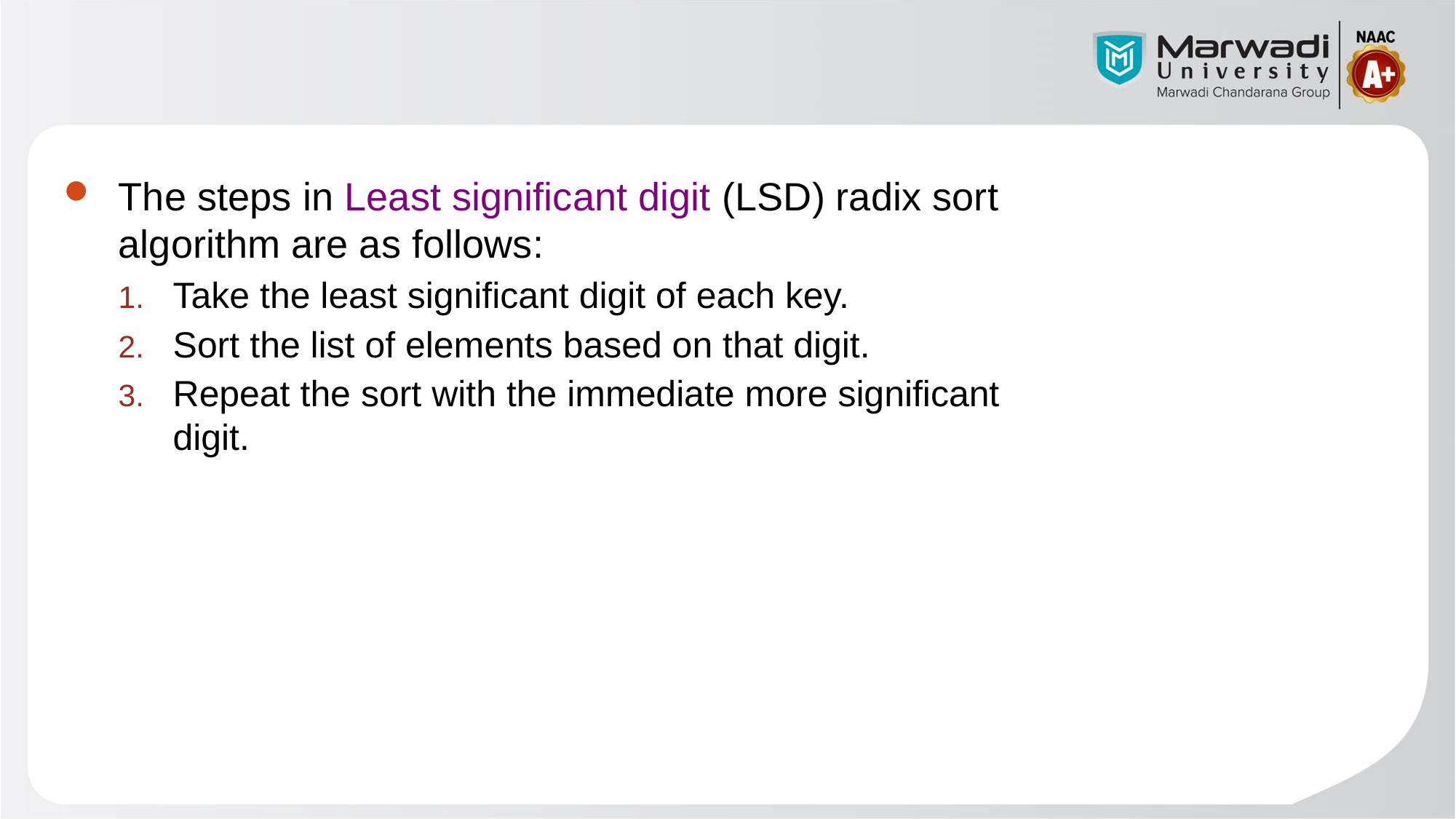

The steps in Least significant digit (LSD) radix sort algorithm are as follows:
Take the least significant digit of each key.
Sort the list of elements based on that digit.
Repeat the sort with the immediate more significant digit.